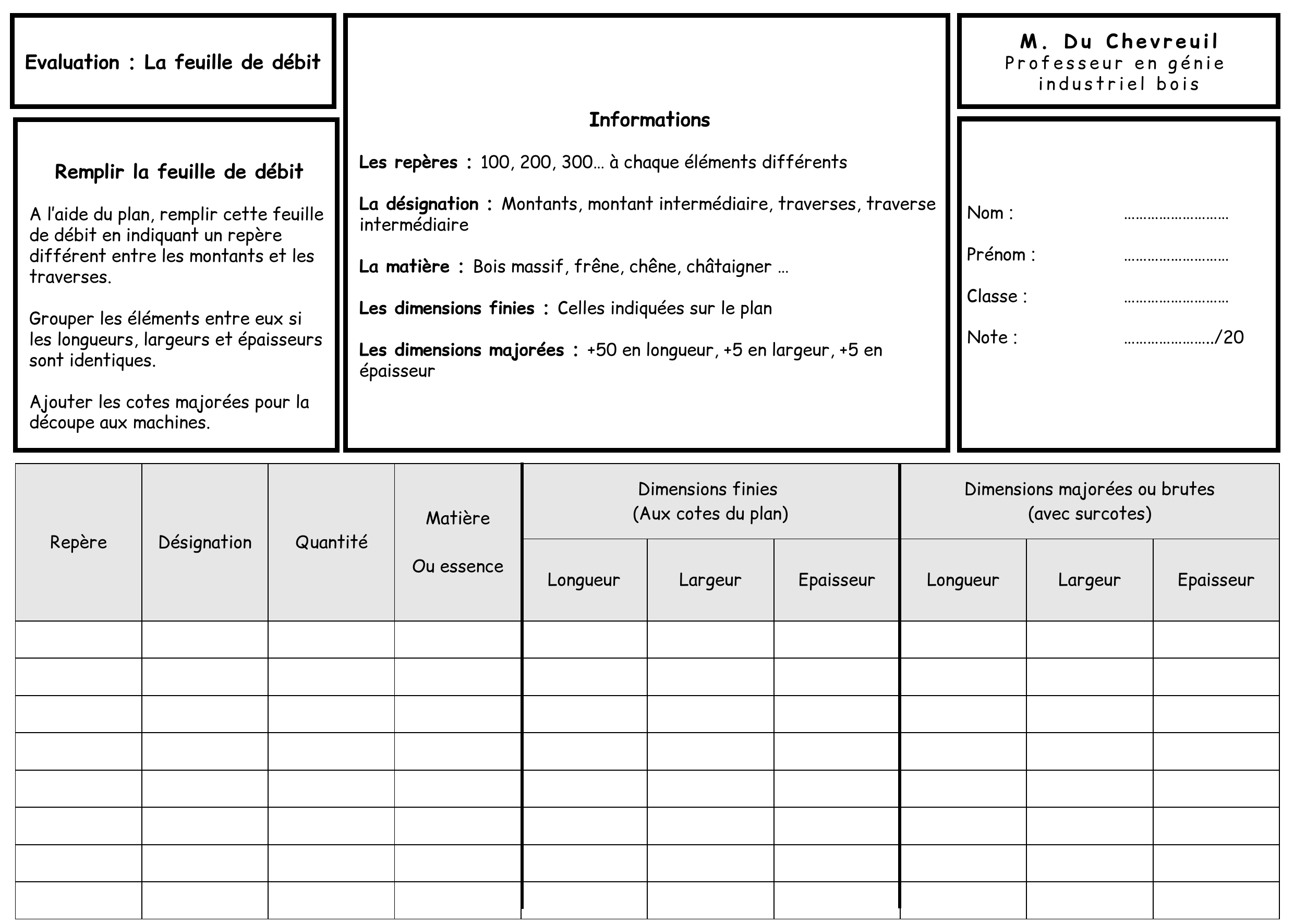

Evaluation : La feuille de débit
M. Du Chevreuil
Professeur en génie
industriel bois

Informations

Les repères : 100, 200, 300… à chaque éléments différents

La désignation : Montants, montant intermédiaire, traverses, traverse intermédiaire

La matière : Bois massif, frêne, chêne, châtaigner …

Les dimensions finies : Celles indiquées sur le plan

Les dimensions majorées : +50 en longueur, +5 en largeur, +5 en épaisseur
Nom : 		………………………
Prénom : 		………………………
Classe : 		………………………
Note : 		…………………../20

 Remplir la feuille de débit

A l’aide du plan, remplir cette feuille de débit en indiquant un repère différent entre les montants et les traverses.

Grouper les éléments entre eux si les longueurs, largeurs et épaisseurs sont identiques.

Ajouter les cotes majorées pour la découpe aux machines.
| Repère | Désignation | Quantité | Matière Ou essence | Dimensions finies (Aux cotes du plan) |  |  | Dimensions majorées ou brutes (avec surcotes) |  |  |
| --- | --- | --- | --- | --- | --- | --- | --- | --- | --- |
|  |  |  |  | Longueur | Largeur | Epaisseur | Longueur | Largeur | Epaisseur |
|  |  |  |  |  |  |  |  |  |  |
|  |  |  |  |  |  |  |  |  |  |
|  |  |  |  |  |  |  |  |  |  |
|  |  |  |  |  |  |  |  |  |  |
|  |  |  |  |  |  |  |  |  |  |
|  |  |  |  |  |  |  |  |  |  |
|  |  |  |  |  |  |  |  |  |  |
|  |  |  |  |  |  |  |  |  |  |